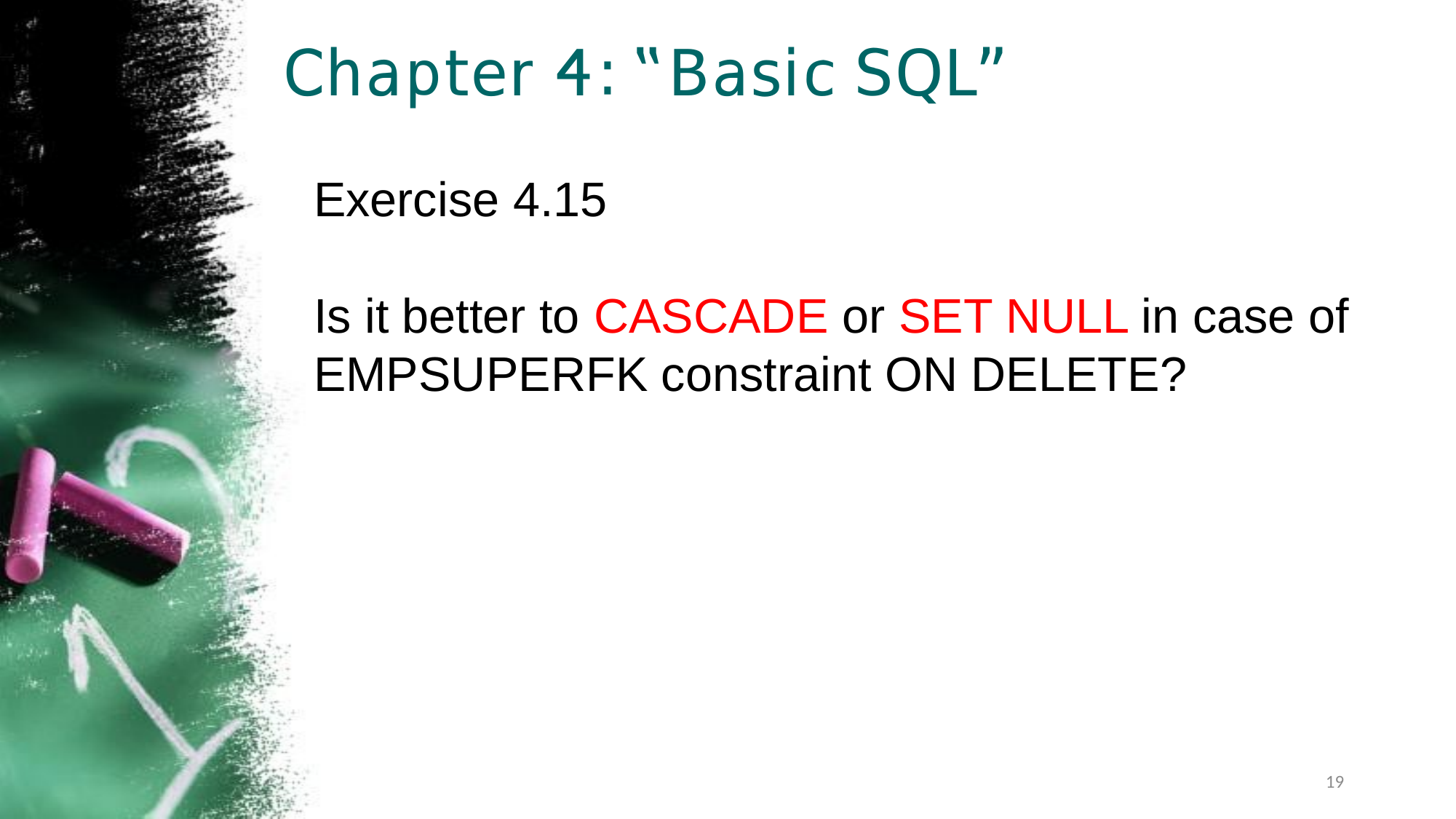

Chapter 4: “Basic SQL”
Exercise 4.15

Is it better to CASCADE or SET NULL in case of EMPSUPERFK constraint ON DELETE?
19